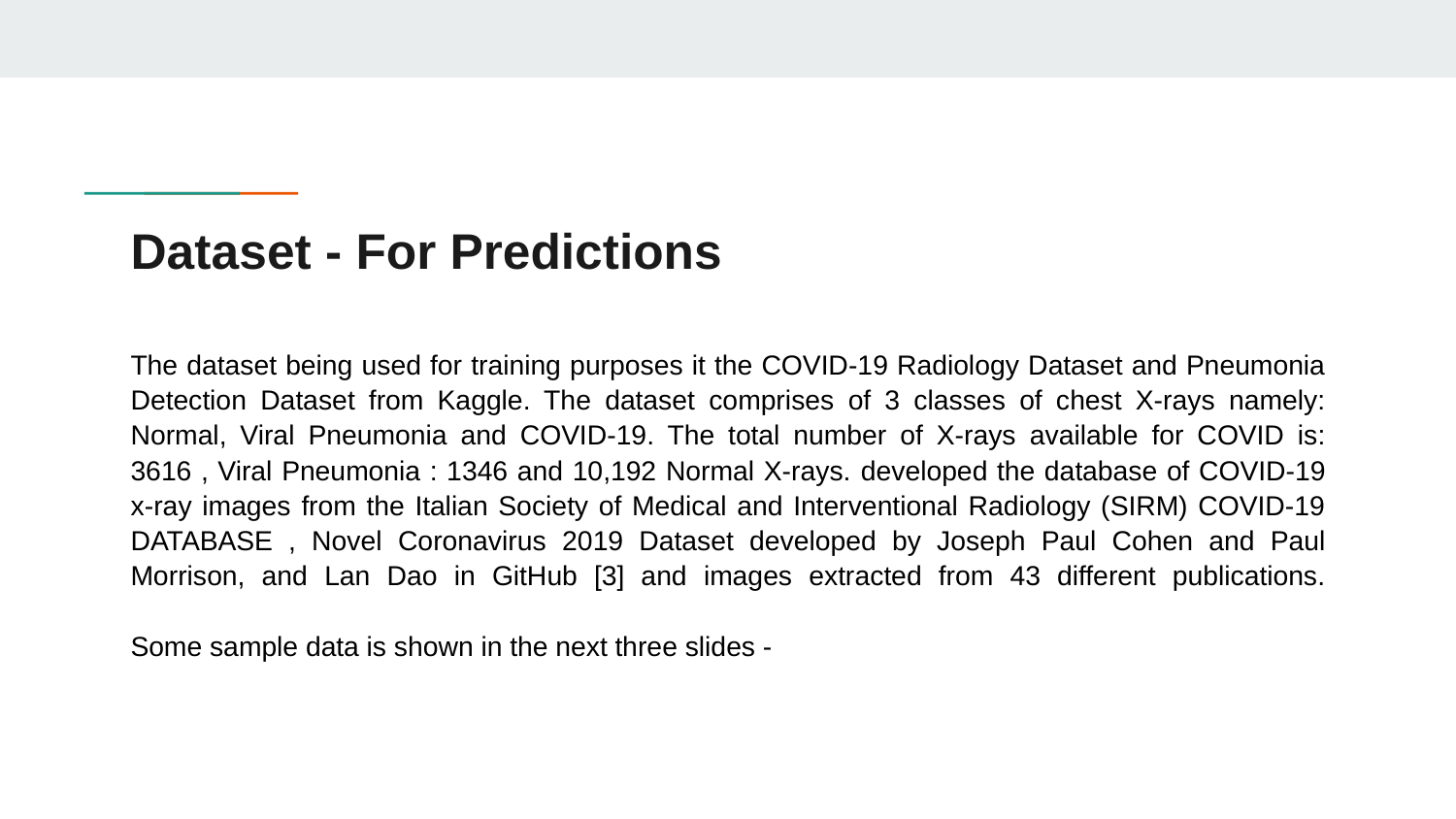

# Dataset - For Predictions
The dataset being used for training purposes it the COVID-19 Radiology Dataset and Pneumonia Detection Dataset from Kaggle. The dataset comprises of 3 classes of chest X-rays namely: Normal, Viral Pneumonia and COVID-19. The total number of X-rays available for COVID is: 3616 , Viral Pneumonia : 1346 and 10,192 Normal X-rays. developed the database of COVID-19 x-ray images from the Italian Society of Medical and Interventional Radiology (SIRM) COVID-19 DATABASE , Novel Coronavirus 2019 Dataset developed by Joseph Paul Cohen and Paul Morrison, and Lan Dao in GitHub [3] and images extracted from 43 different publications.
Some sample data is shown in the next three slides -